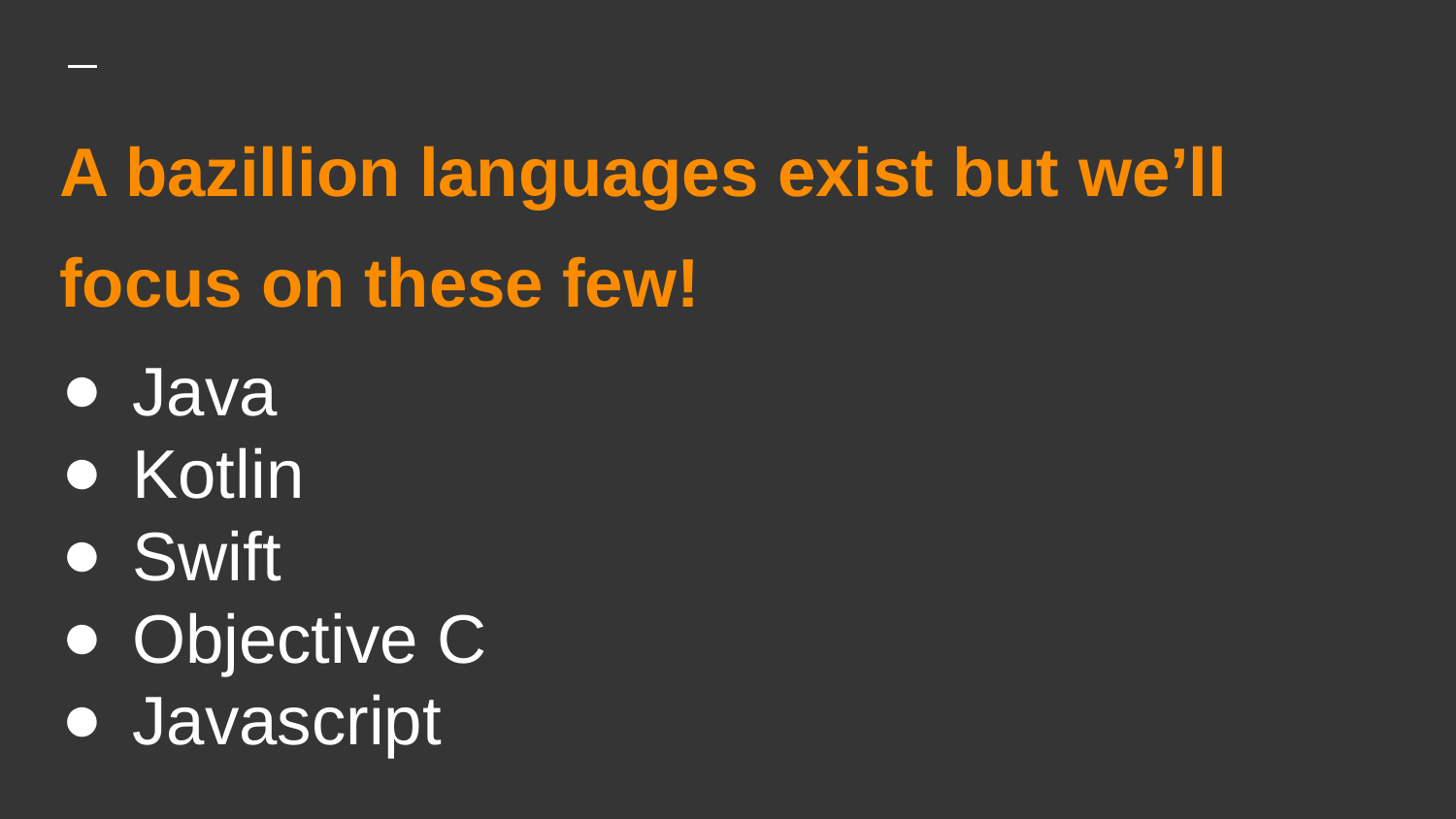

# A bazillion languages exist but we’ll focus on these few!
Java
Kotlin
Swift
Objective C
Javascript